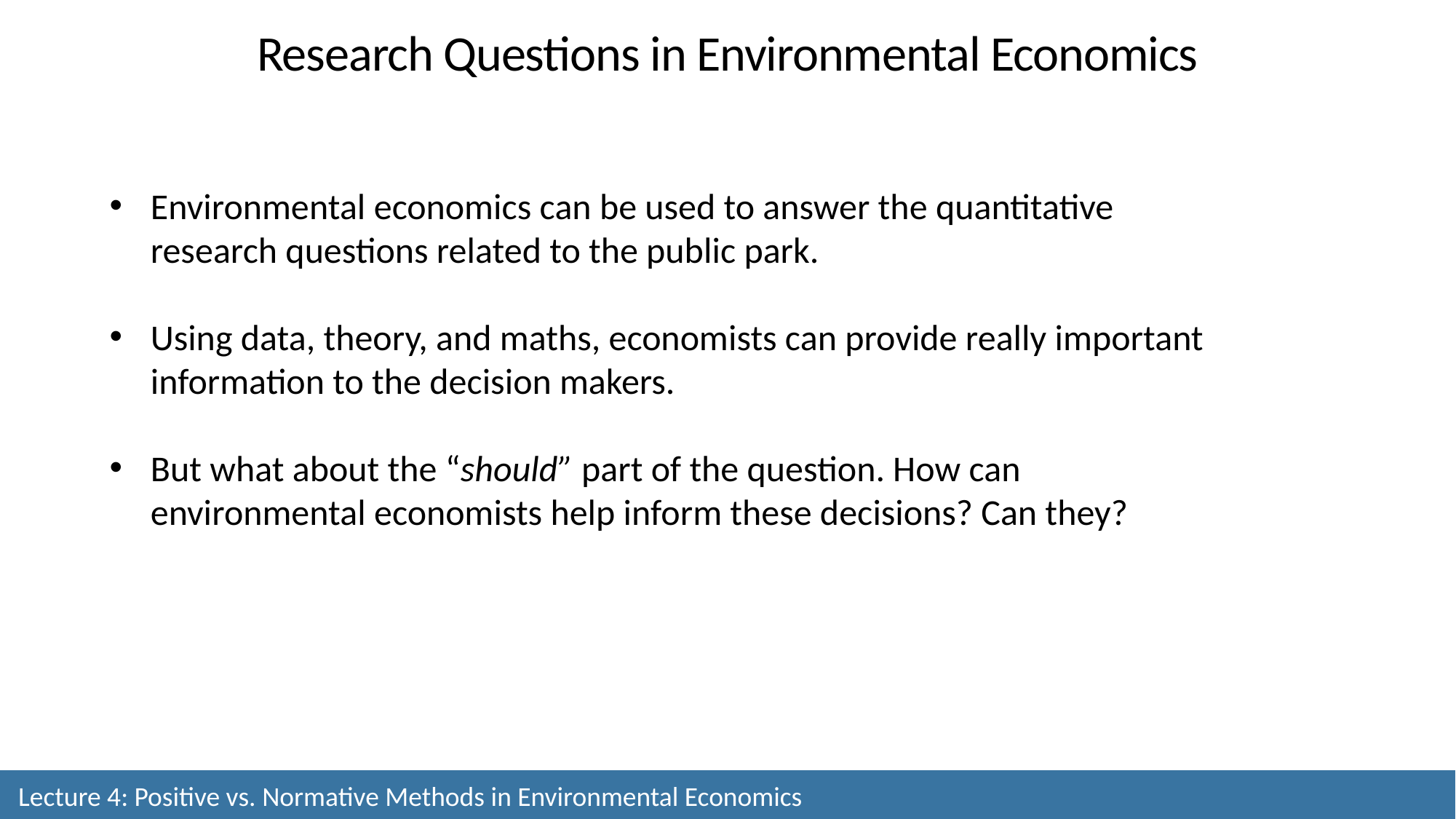

Research Questions in Environmental Economics

Environmental economics can be used to answer the quantitative research questions related to the public park.

Using data, theory, and maths, economists can provide really important information to the decision makers.

But what about the “should” part of the question. How can environmental economists help inform these decisions? Can they?